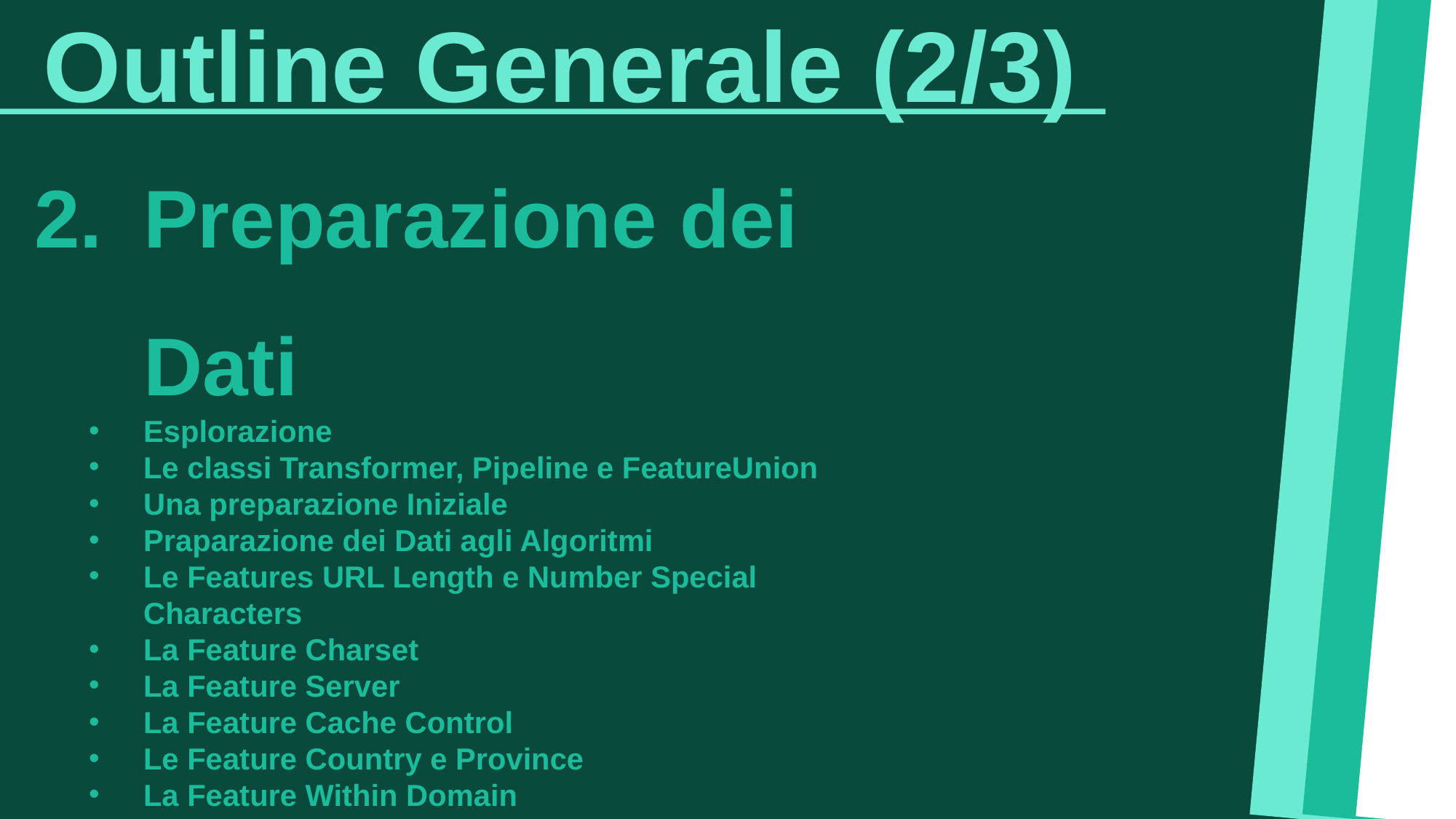

Outline Generale (2/3)

Preparazione dei Dati
Esplorazione
Le classi Transformer, Pipeline e FeatureUnion
Una preparazione Iniziale
Praparazione dei Dati agli Algoritmi
Le Features URL Length e Number Special Characters
La Feature Charset
La Feature Server
La Feature Cache Control
Le Feature Country e Province
La Feature Within Domain
La Feature TCP Port
Le Feature Rimanenti
Assemblaggio delle Pipeline
Preparazione delle Etichette